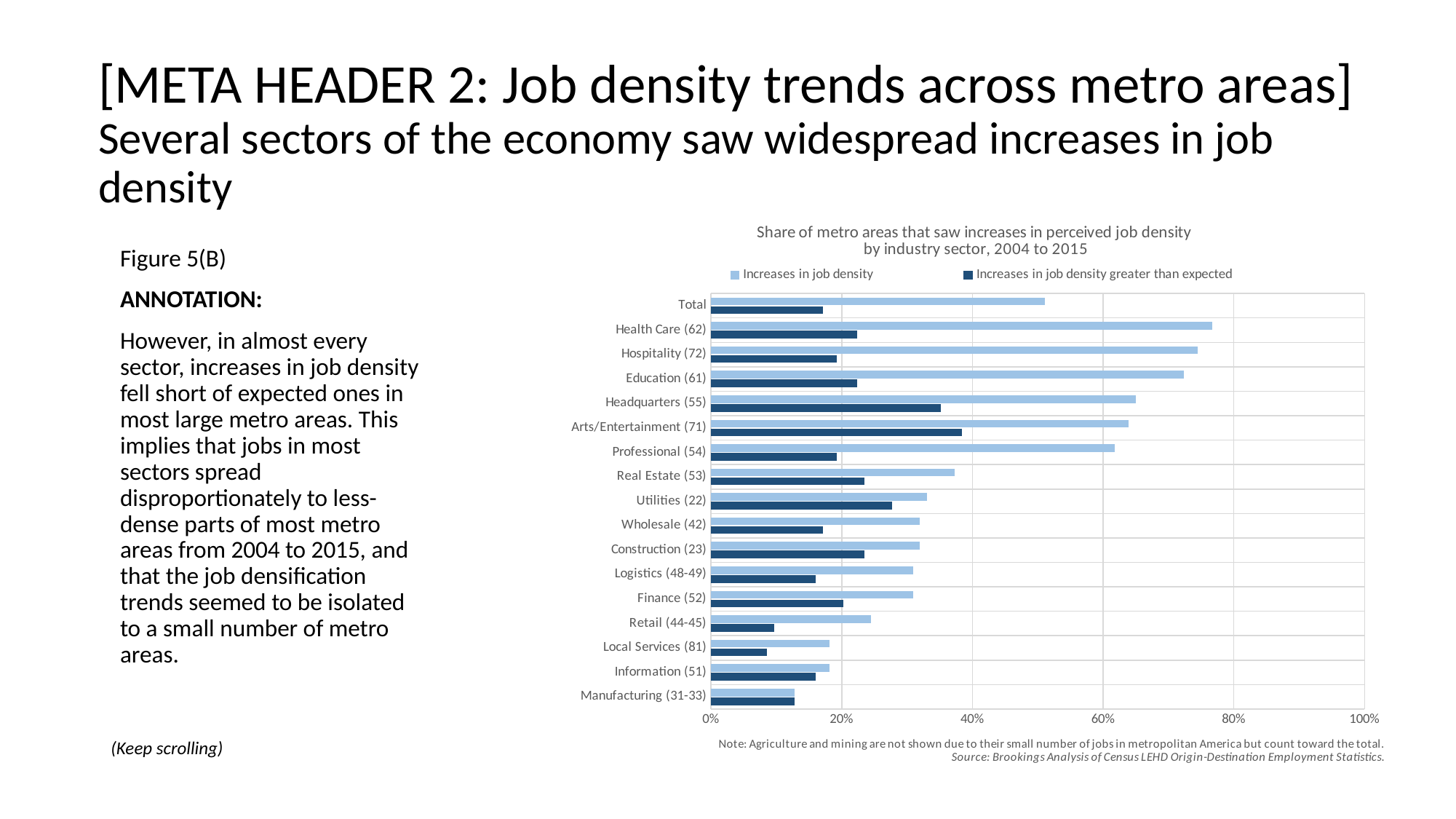

# [META HEADER 2: Job density trends across metro areas] Several sectors of the economy saw widespread increases in job density

### Chart: Share of metro areas that saw increases in perceived job density
by industry sector, 2004 to 2015

| Category | Increases in job density greater than expected | Increases in job density |
|---|---|---|
|  | 0.1276595744680851 | 0.1276595744680851 |
|  | 0.1595744680851064 | 0.18085106382978725 |
|  | 0.0851063829787234 | 0.18085106382978725 |
|  | 0.09574468085106383 | 0.24468085106382978 |
|  | 0.20212765957446807 | 0.30851063829787234 |
|  | 0.1595744680851064 | 0.30851063829787234 |
|  | 0.23404255319148937 | 0.3191489361702128 |
|  | 0.1702127659574468 | 0.3191489361702128 |
|  | 0.2765957446808511 | 0.32978723404255317 |
|  | 0.23404255319148937 | 0.3723404255319149 |
|  | 0.19148936170212766 | 0.6170212765957447 |
|  | 0.3829787234042553 | 0.6382978723404256 |
|  | 0.35106382978723405 | 0.648936170212766 |
|  | 0.22340425531914893 | 0.723404255319149 |
|  | 0.19148936170212766 | 0.7446808510638298 |
|  | 0.22340425531914893 | 0.7659574468085106 |
|  | 0.1702127659574468 | 0.5106382978723404 |
Figure 5(B)
ANNOTATION:
However, in almost every sector, increases in job density fell short of expected ones in most large metro areas. This implies that jobs in most sectors spread disproportionately to less-dense parts of most metro areas from 2004 to 2015, and that the job densification trends seemed to be isolated to a small number of metro areas.

(Keep scrolling)